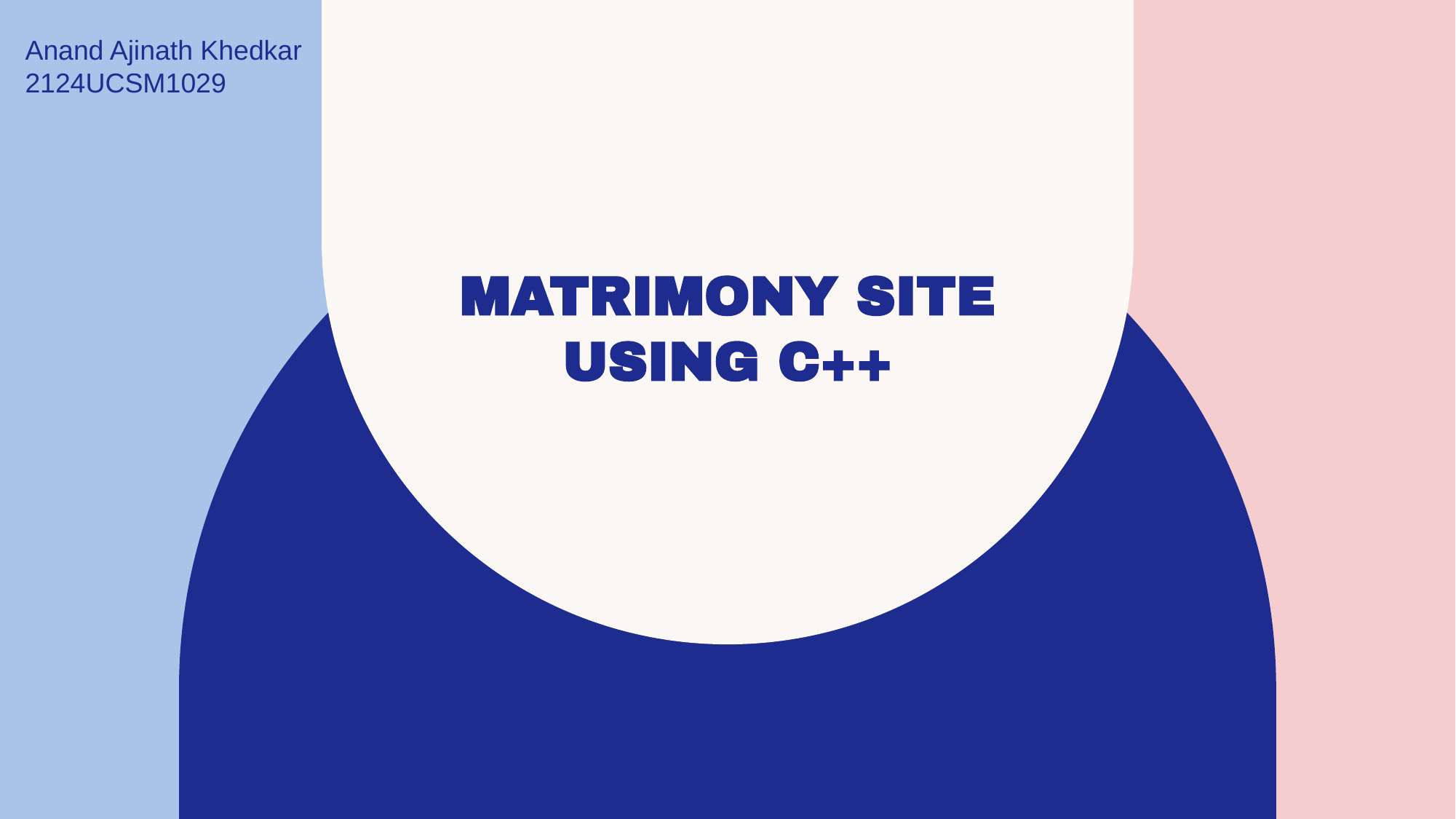

Anand Ajinath Khedkar
2124UCSM1029
# MATRIMONY SITE USING C++